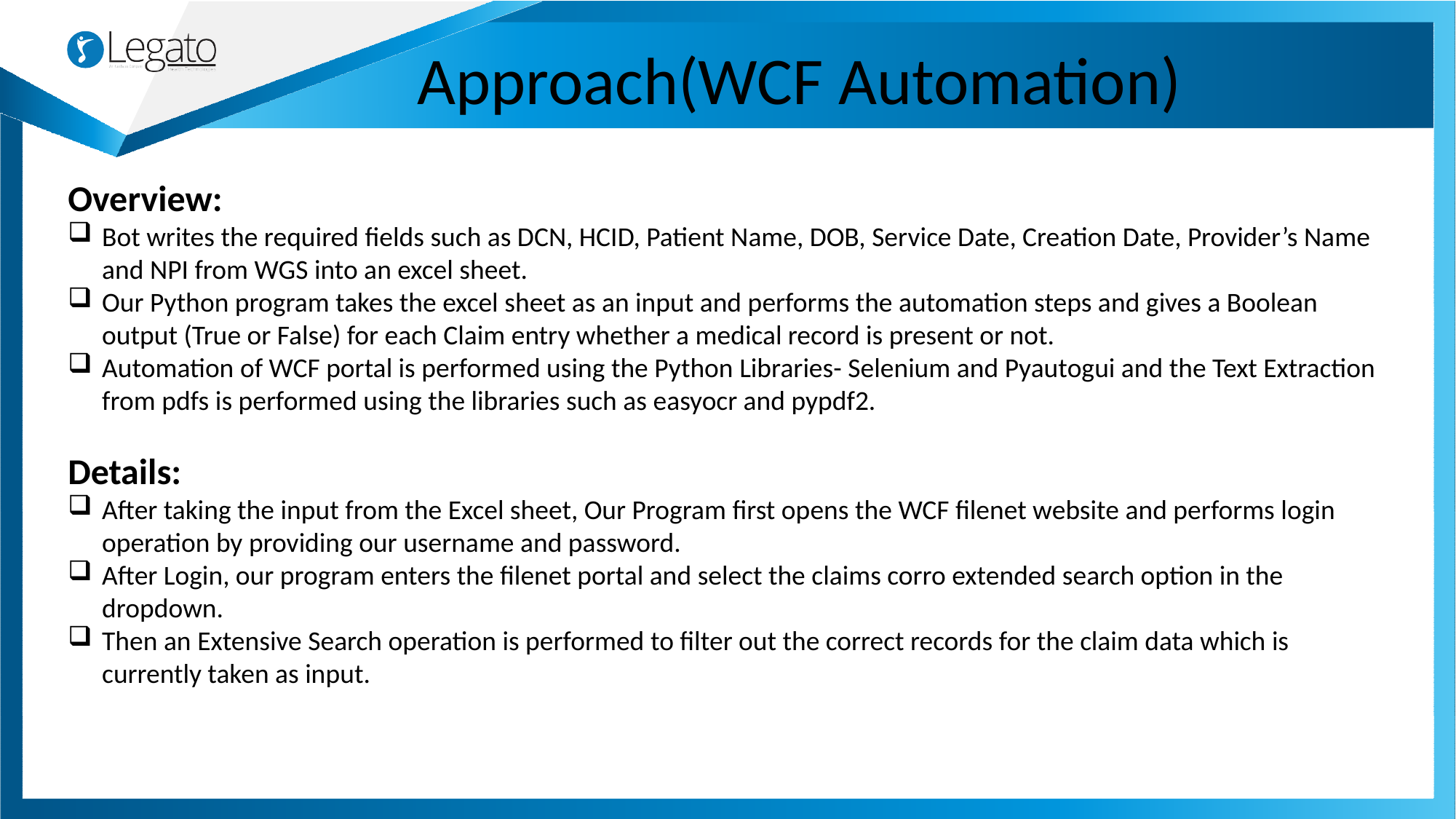

# Approach(WCF Automation)
Overview:
Bot writes the required fields such as DCN, HCID, Patient Name, DOB, Service Date, Creation Date, Provider’s Name and NPI from WGS into an excel sheet.
Our Python program takes the excel sheet as an input and performs the automation steps and gives a Boolean output (True or False) for each Claim entry whether a medical record is present or not.
Automation of WCF portal is performed using the Python Libraries- Selenium and Pyautogui and the Text Extraction from pdfs is performed using the libraries such as easyocr and pypdf2.

Details:
After taking the input from the Excel sheet, Our Program first opens the WCF filenet website and performs login operation by providing our username and password.
After Login, our program enters the filenet portal and select the claims corro extended search option in the dropdown.
Then an Extensive Search operation is performed to filter out the correct records for the claim data which is currently taken as input.